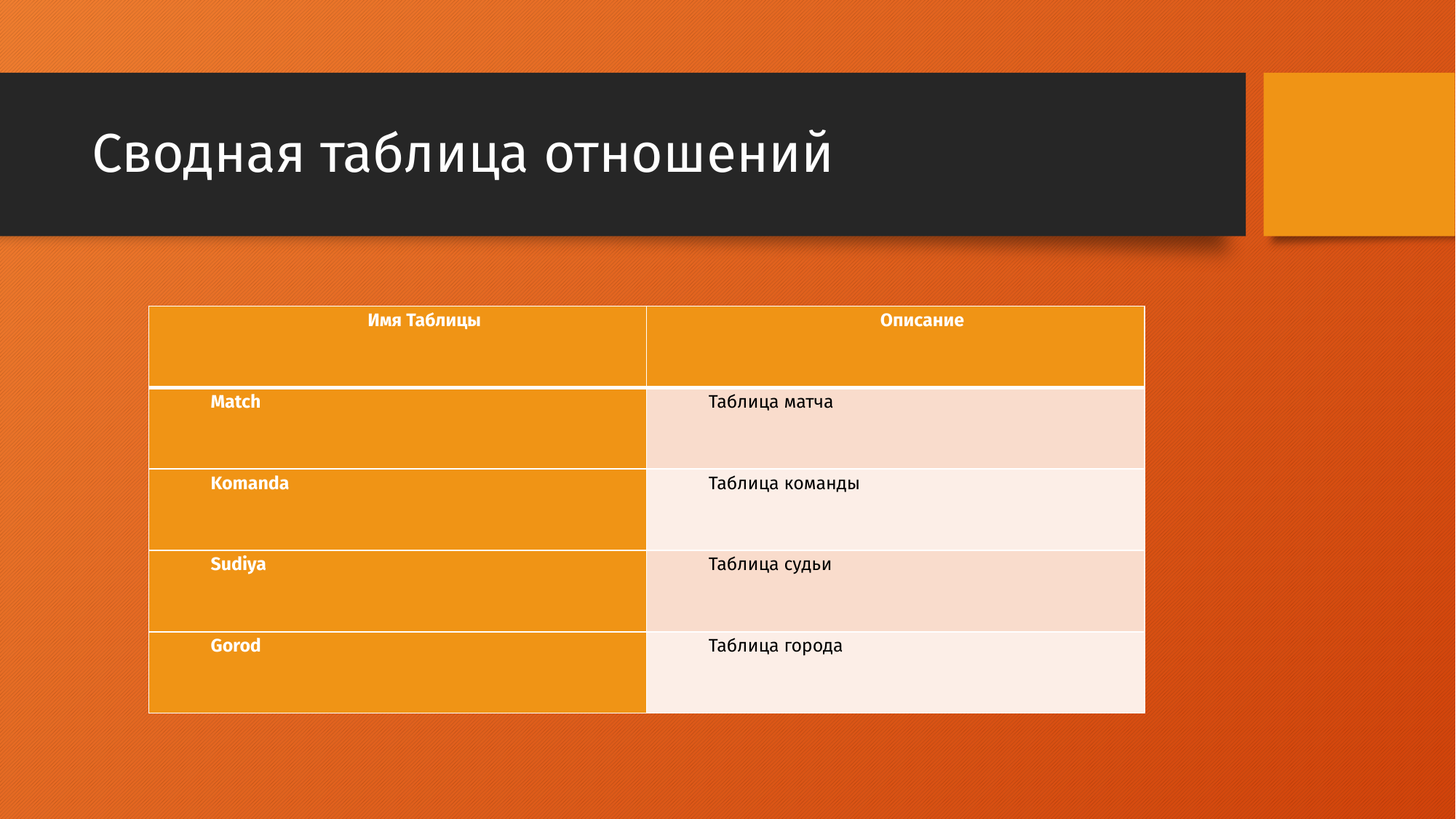

# Сводная таблица отношений
| Имя Таблицы | Описание |
| --- | --- |
| Match | Таблица матча |
| Komanda | Таблица команды |
| Sudiya | Таблица судьи |
| Gorod | Таблица города |